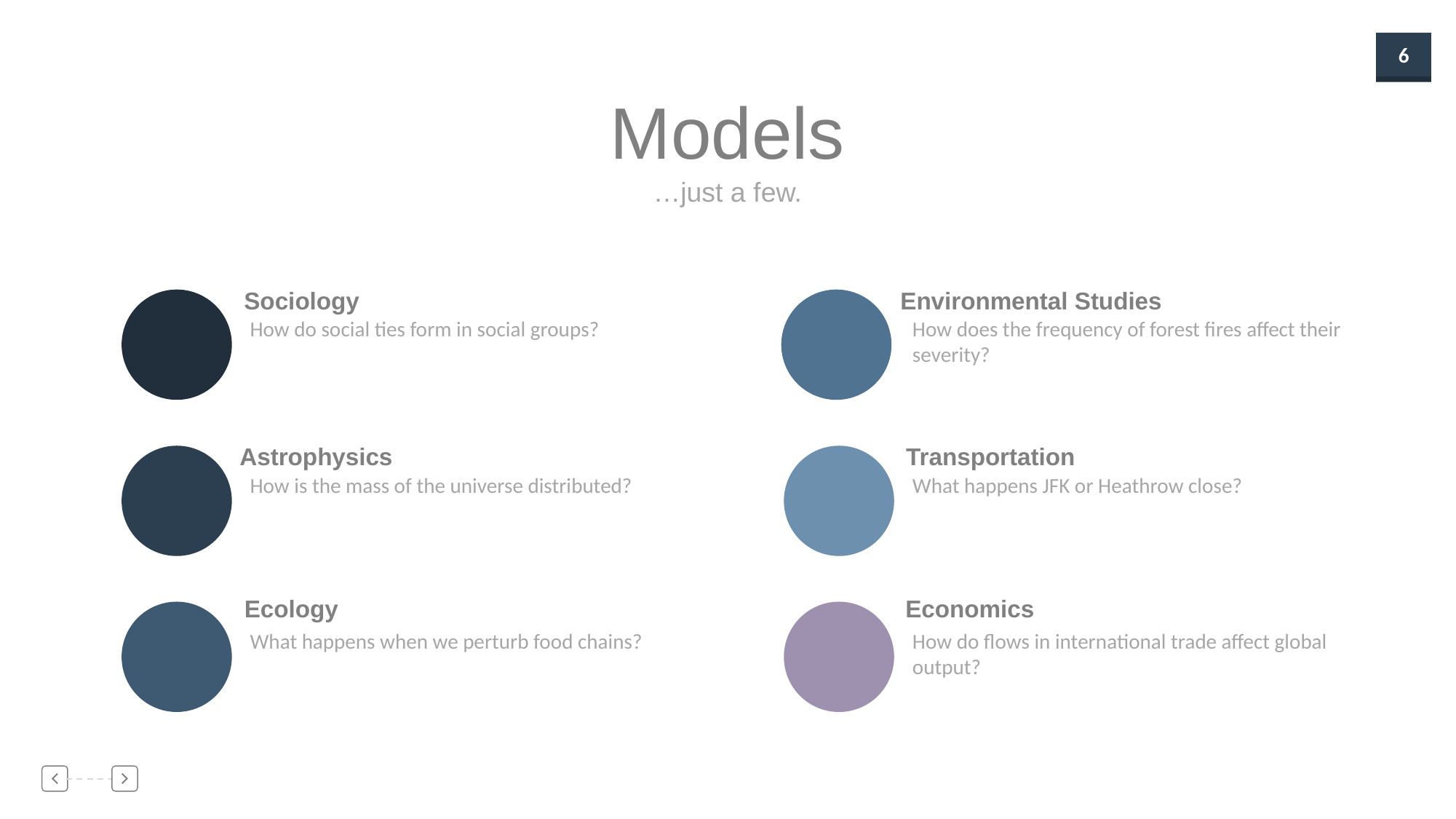

Models
…just a few.
Sociology
Environmental Studies

How do social ties form in social groups?
How does the frequency of forest fires affect their severity?
Astrophysics
Transportation

How is the mass of the universe distributed?
What happens JFK or Heathrow close?
Ecology
Economics

What happens when we perturb food chains?
How do flows in international trade affect global output?